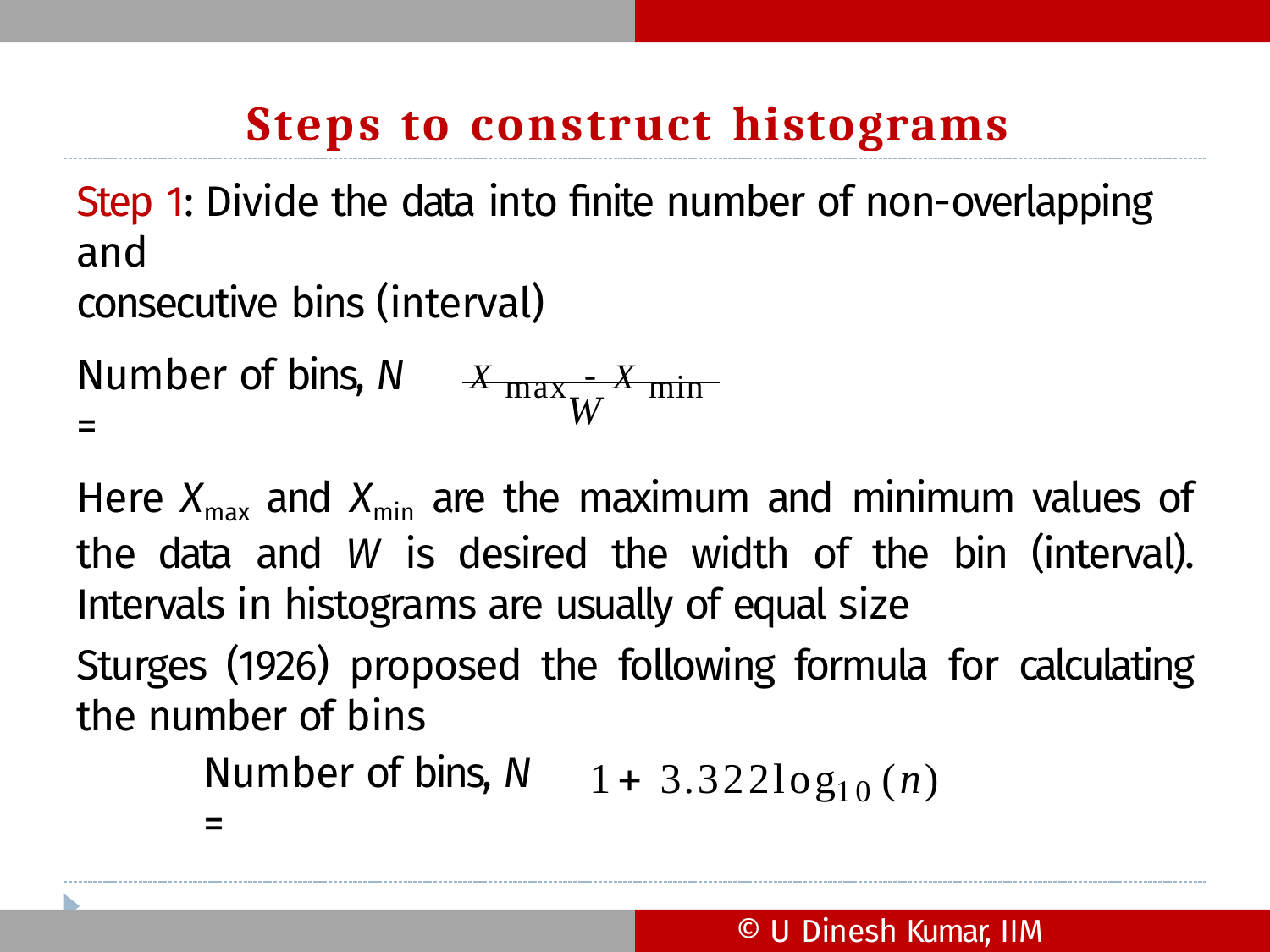

# Steps to construct histograms
Step 1: Divide the data into finite number of non-overlapping and
consecutive bins (interval)
X max − X min
Number of bins, N =
W

Here Xmax and Xmin are the maximum and minimum values of the data and W is desired the width of the bin (interval). Intervals in histograms are usually of equal size
Sturges (1926) proposed the following formula for calculating the number of bins
1+ 3.322log10(n)
Number of bins, N =
© U Dinesh Kumar, IIM Bangalore